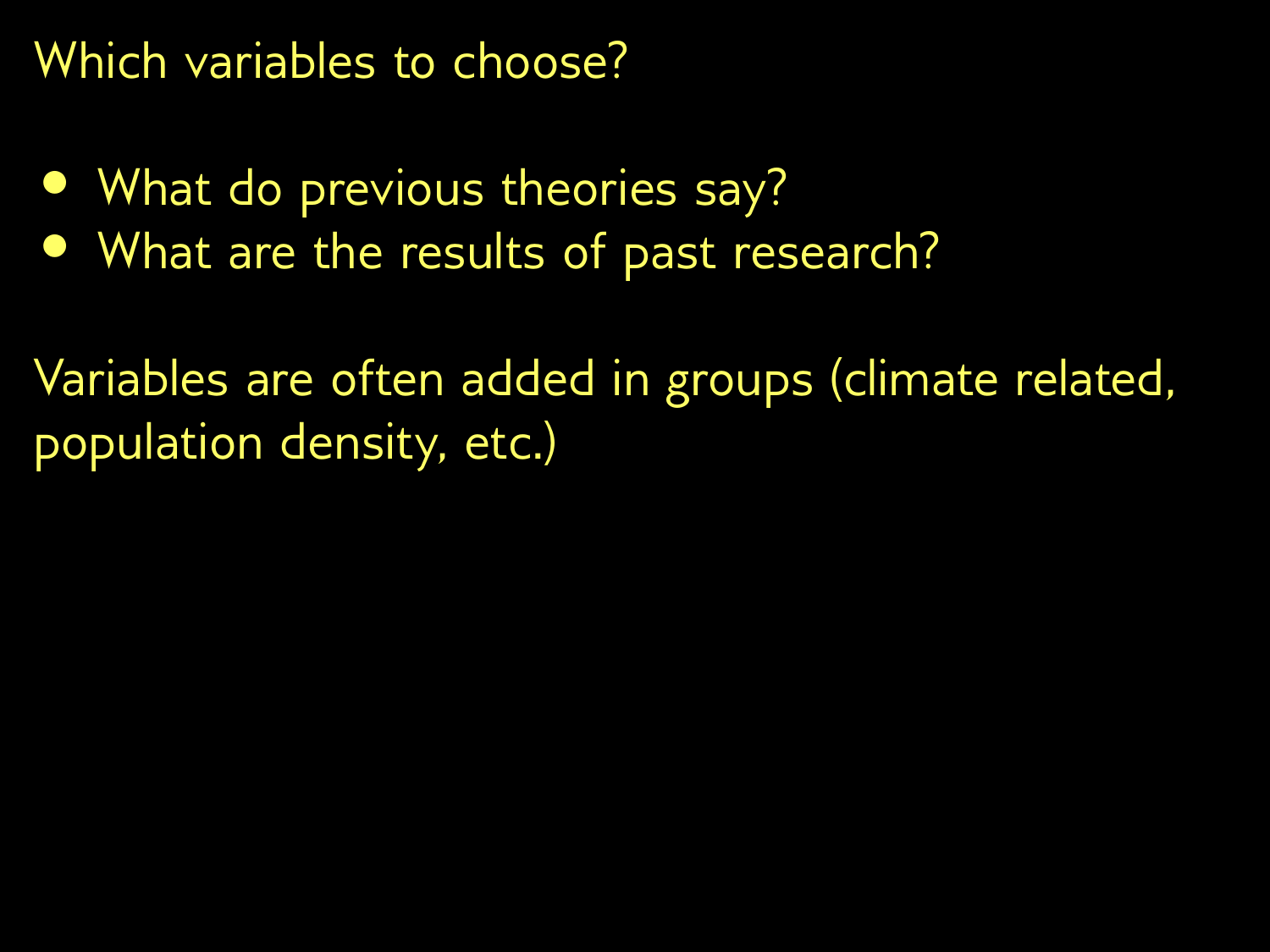

Which variables to choose?

What do previous theories say?
What are the results of past research?

Variables are often added in groups (climate related, population density, etc.)